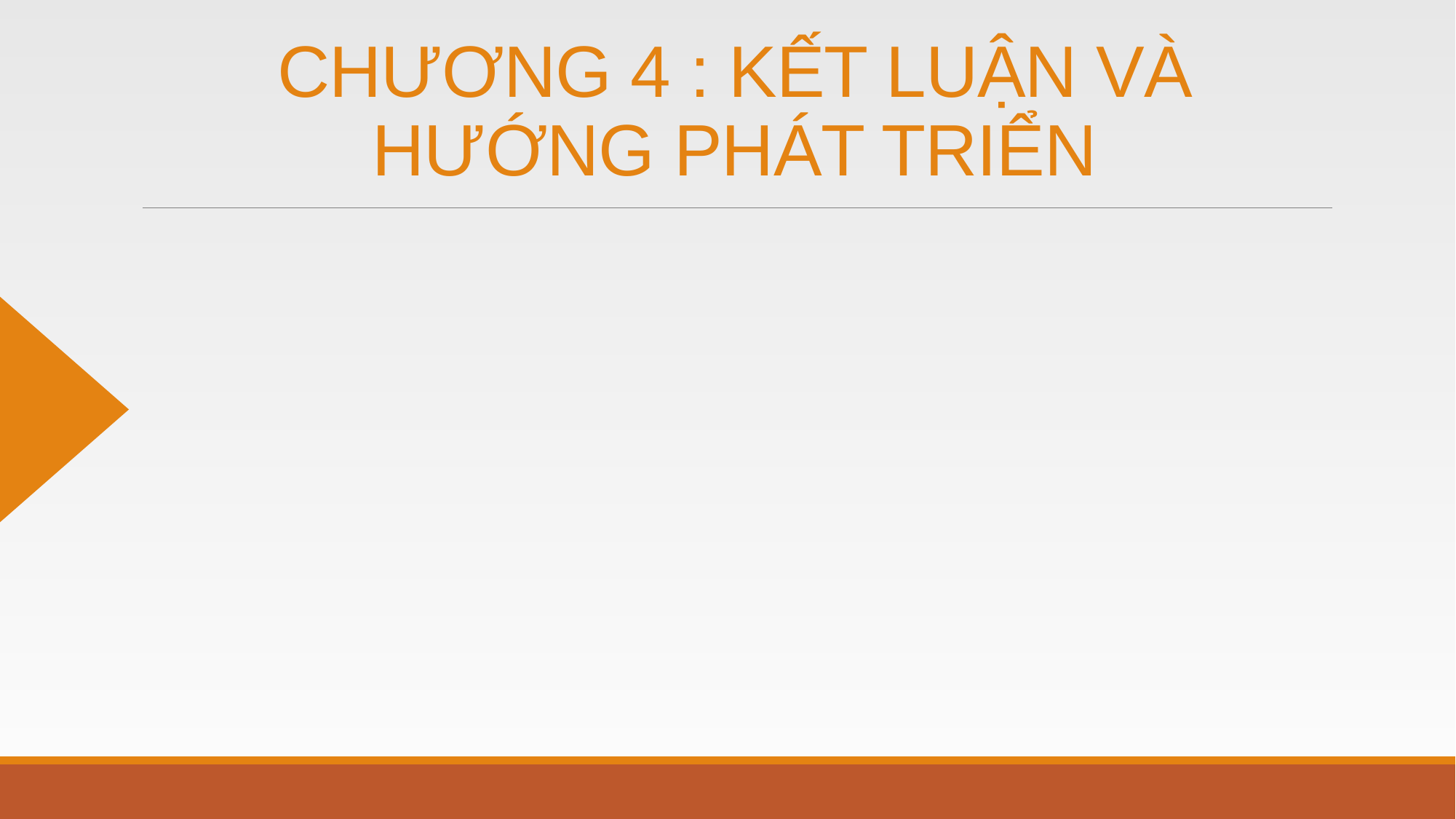

# CHƯƠNG 4 : KẾT LUẬN VÀ HƯỚNG PHÁT TRIỂN